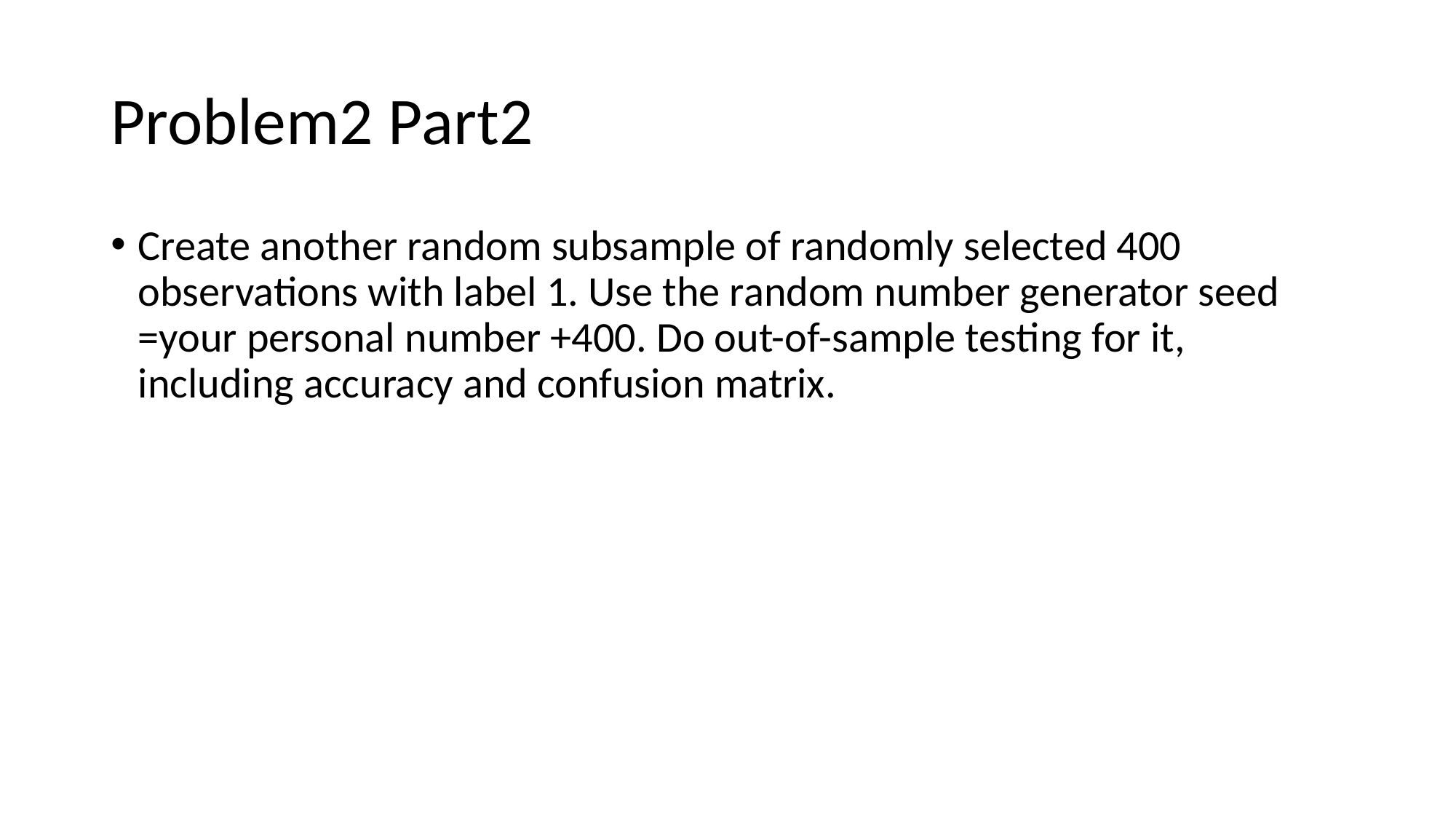

# Problem2 Part2
Create another random subsample of randomly selected 400 observations with label 1. Use the random number generator seed =your personal number +400. Do out-of-sample testing for it, including accuracy and confusion matrix.